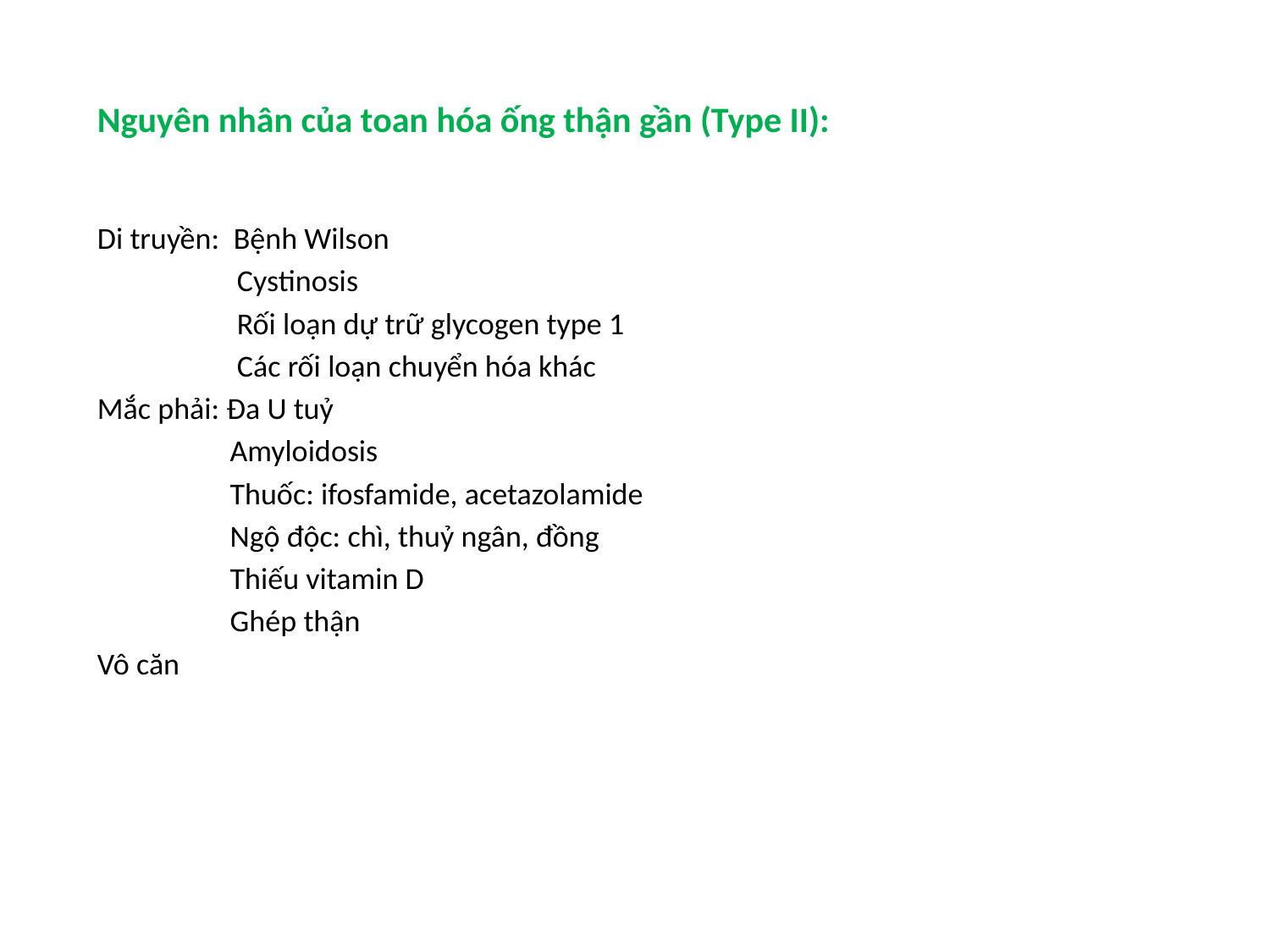

Nguyên nhân của toan hóa ống thận gần (Type II):

Di truyền:  Bệnh Wilson
                    Cystinosis
                    Rối loạn dự trữ glycogen type 1
                    Các rối loạn chuyển hóa khác
Mắc phải: Đa U tuỷ
                   Amyloidosis
                   Thuốc: ifosfamide, acetazolamide
                   Ngộ độc: chì, thuỷ ngân, đồng
                   Thiếu vitamin D
                   Ghép thận
Vô căn